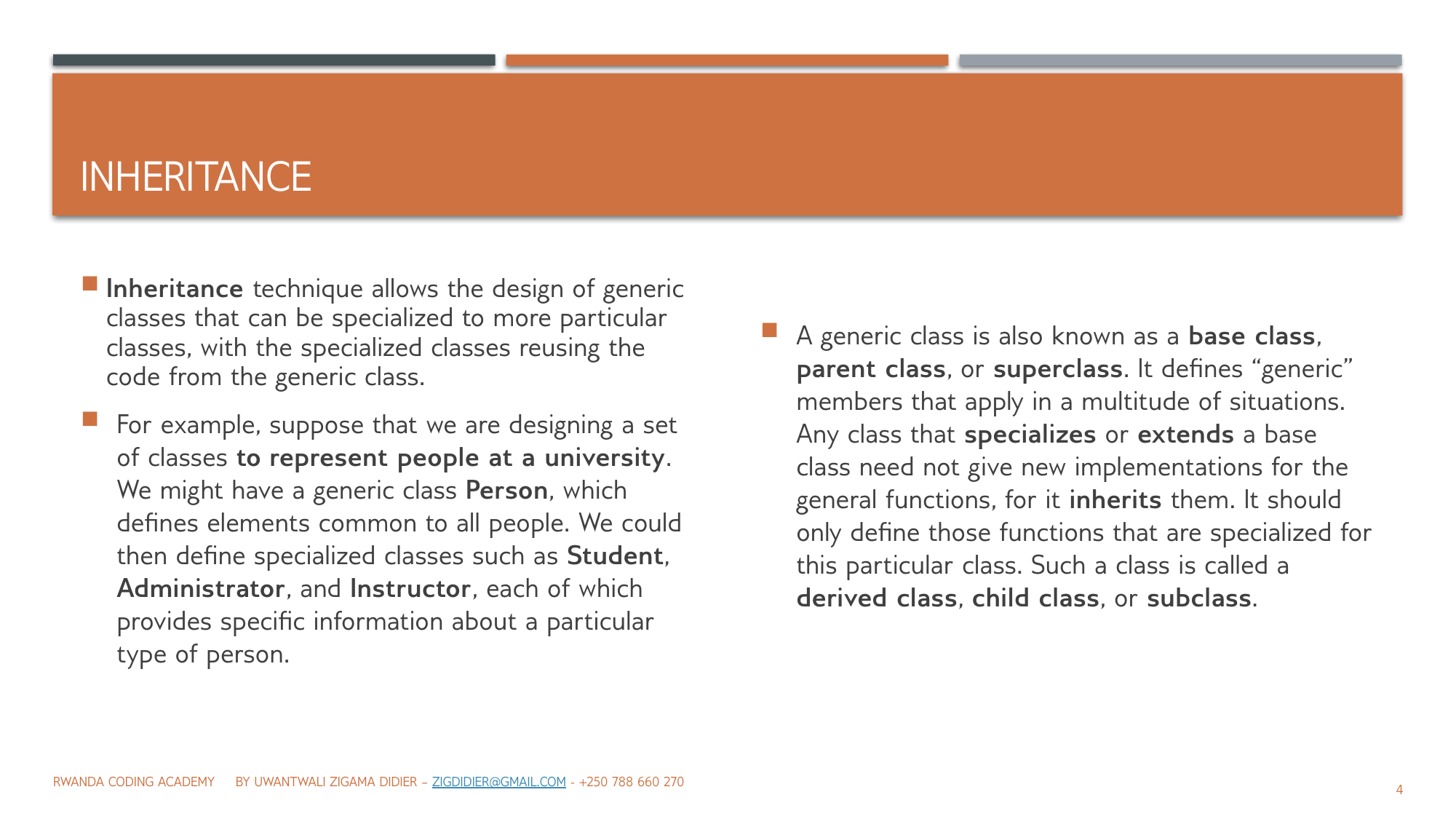

# Inheritance
Inheritance technique allows the design of generic classes that can be specialized to more particular classes, with the specialized classes reusing the code from the generic class.
For example, suppose that we are designing a set of classes to represent people at a university. We might have a generic class Person, which deﬁnes elements common to all people. We could then deﬁne specialized classes such as Student, Administrator, and Instructor, each of which provides speciﬁc information about a particular type of person.

A generic class is also known as a base class, parent class, or superclass. It deﬁnes “generic” members that apply in a multitude of situations. Any class that specializes or extends a base class need not give new implementations for the general functions, for it inherits them. It should only deﬁne those functions that are specialized for this particular class. Such a class is called a derived class, child class, or subclass.

Rwanda Coding academy     bY UWANTWALI zigama Didier – zigdidier@gmail.com - +250 788 660 270

4